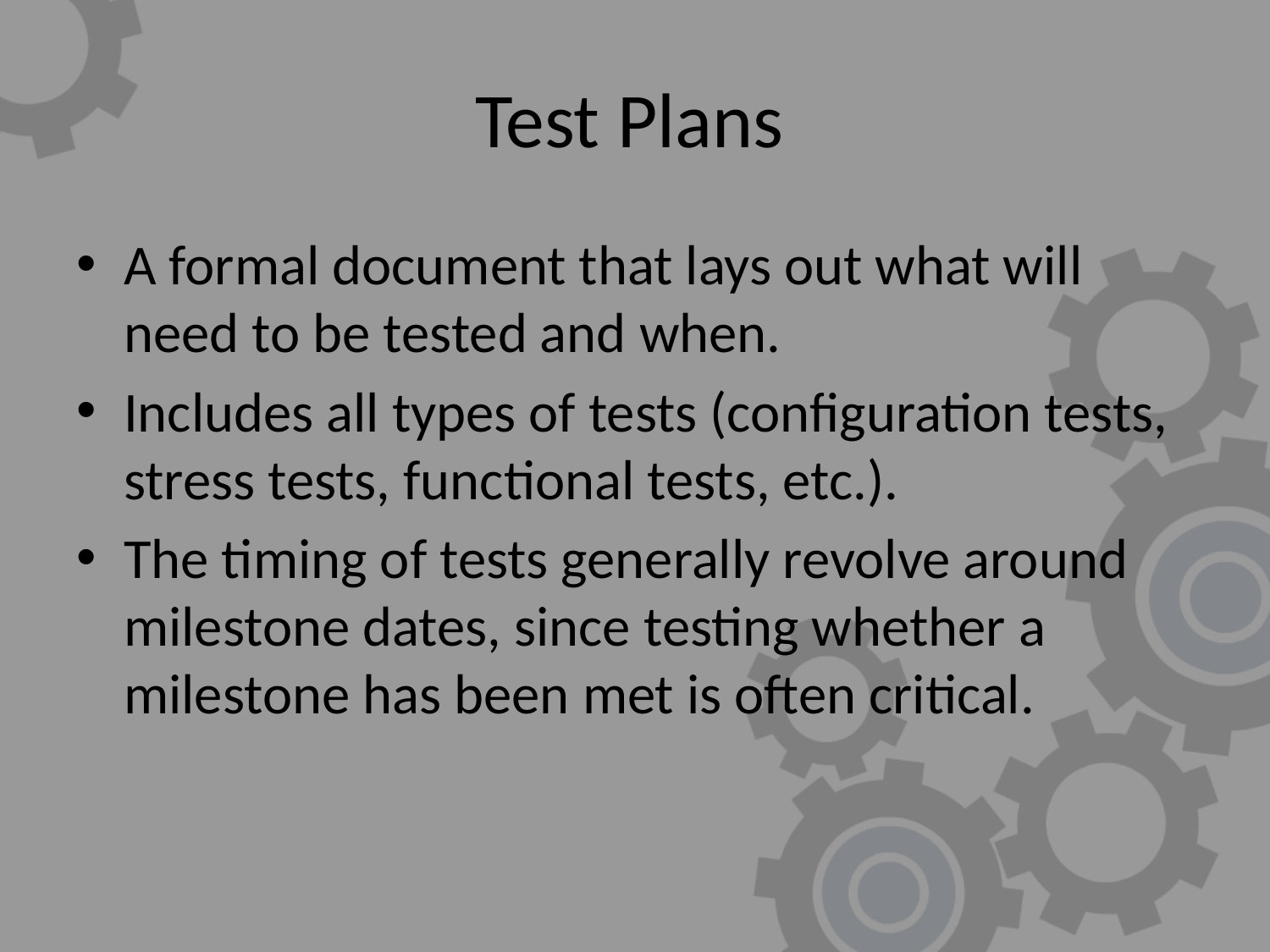

# Test Plans
A formal document that lays out what will need to be tested and when.
Includes all types of tests (configuration tests, stress tests, functional tests, etc.).
The timing of tests generally revolve around milestone dates, since testing whether a milestone has been met is often critical.